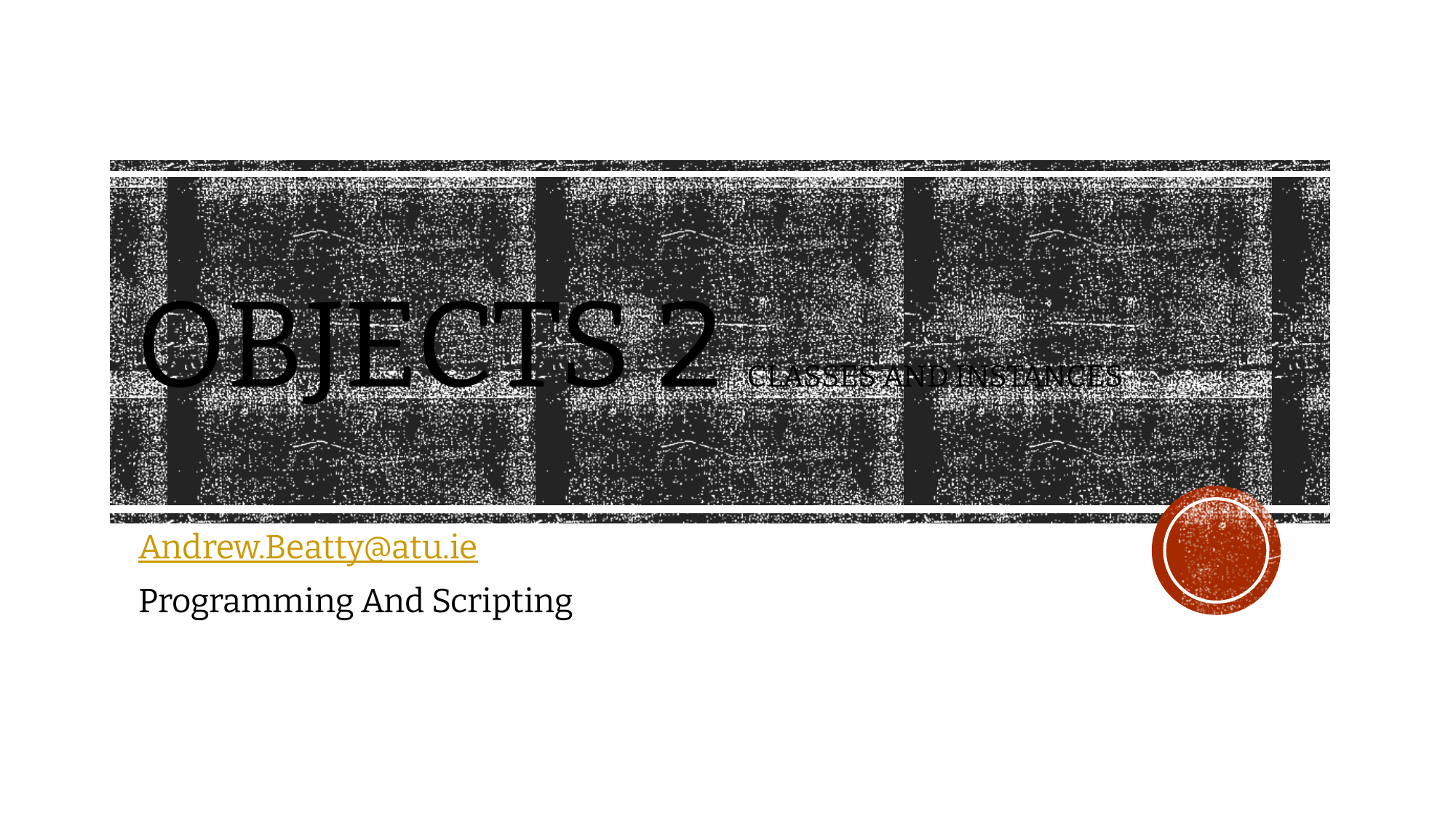

# Objects 2 classes and instances
Andrew.Beatty@atu.ie
Programming And Scripting